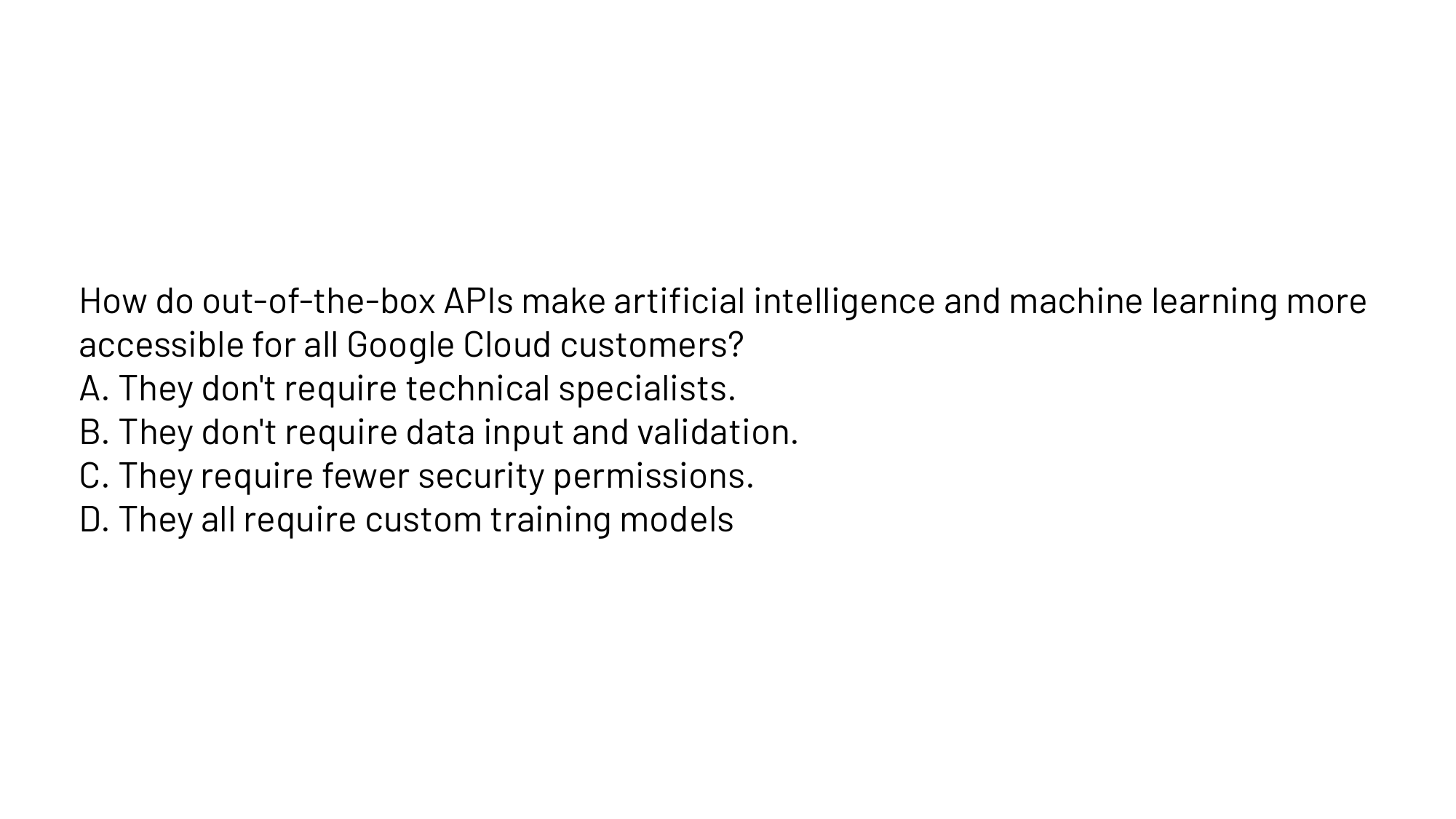

How do out-of-the-box APIs make artificial intelligence and machine learning more accessible for all Google Cloud customers?
A. They don't require technical specialists.
B. They don't require data input and validation.
C. They require fewer security permissions.
D. They all require custom training models